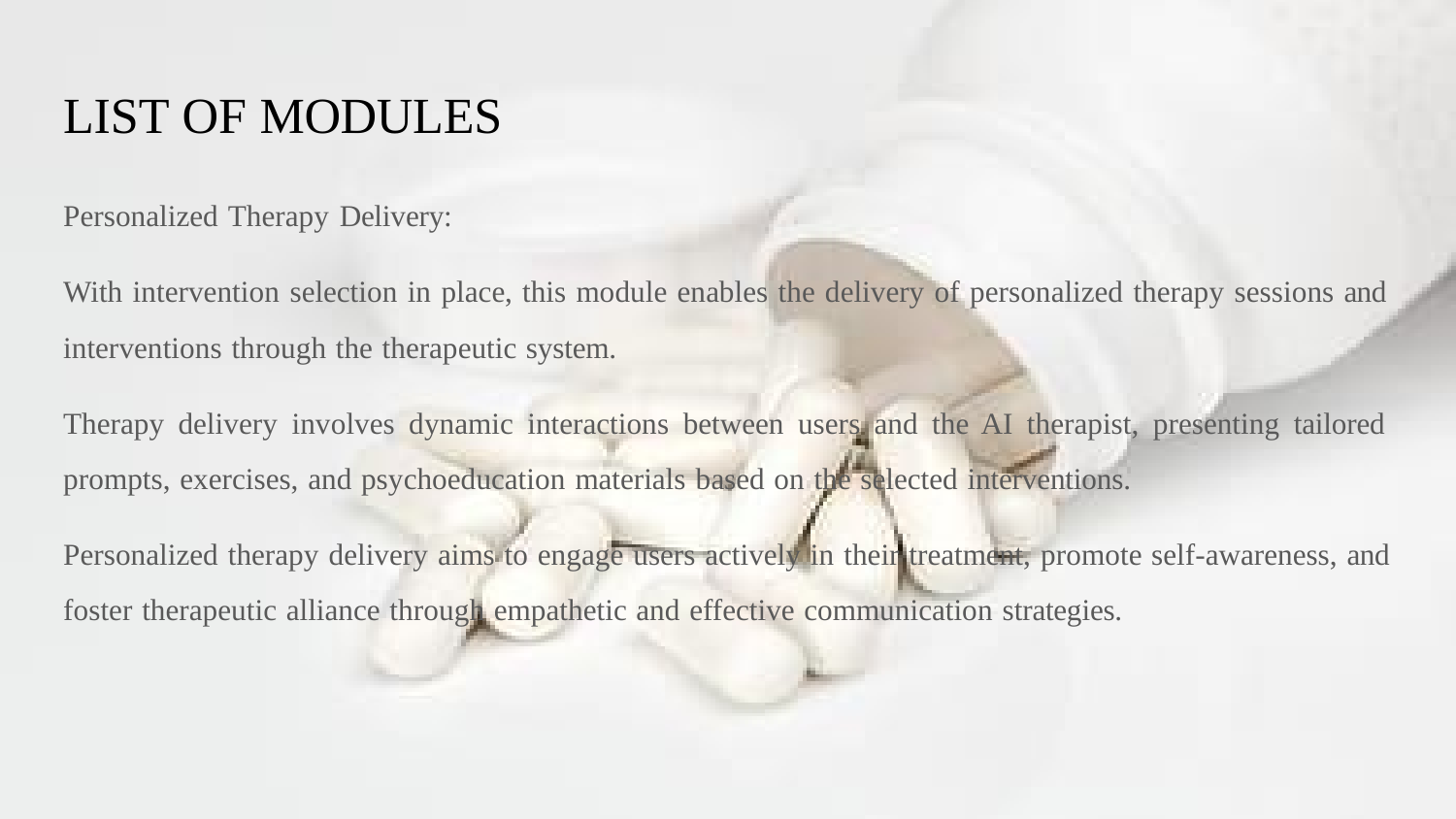

# LIST OF MODULES
Personalized Therapy Delivery:
With intervention selection in place, this module enables the delivery of personalized therapy sessions and interventions through the therapeutic system.
Therapy delivery involves dynamic interactions between users and the AI therapist, presenting tailored prompts, exercises, and psychoeducation materials based on the selected interventions.
Personalized therapy delivery aims to engage users actively in their treatment, promote self-awareness, and foster therapeutic alliance through empathetic and effective communication strategies.